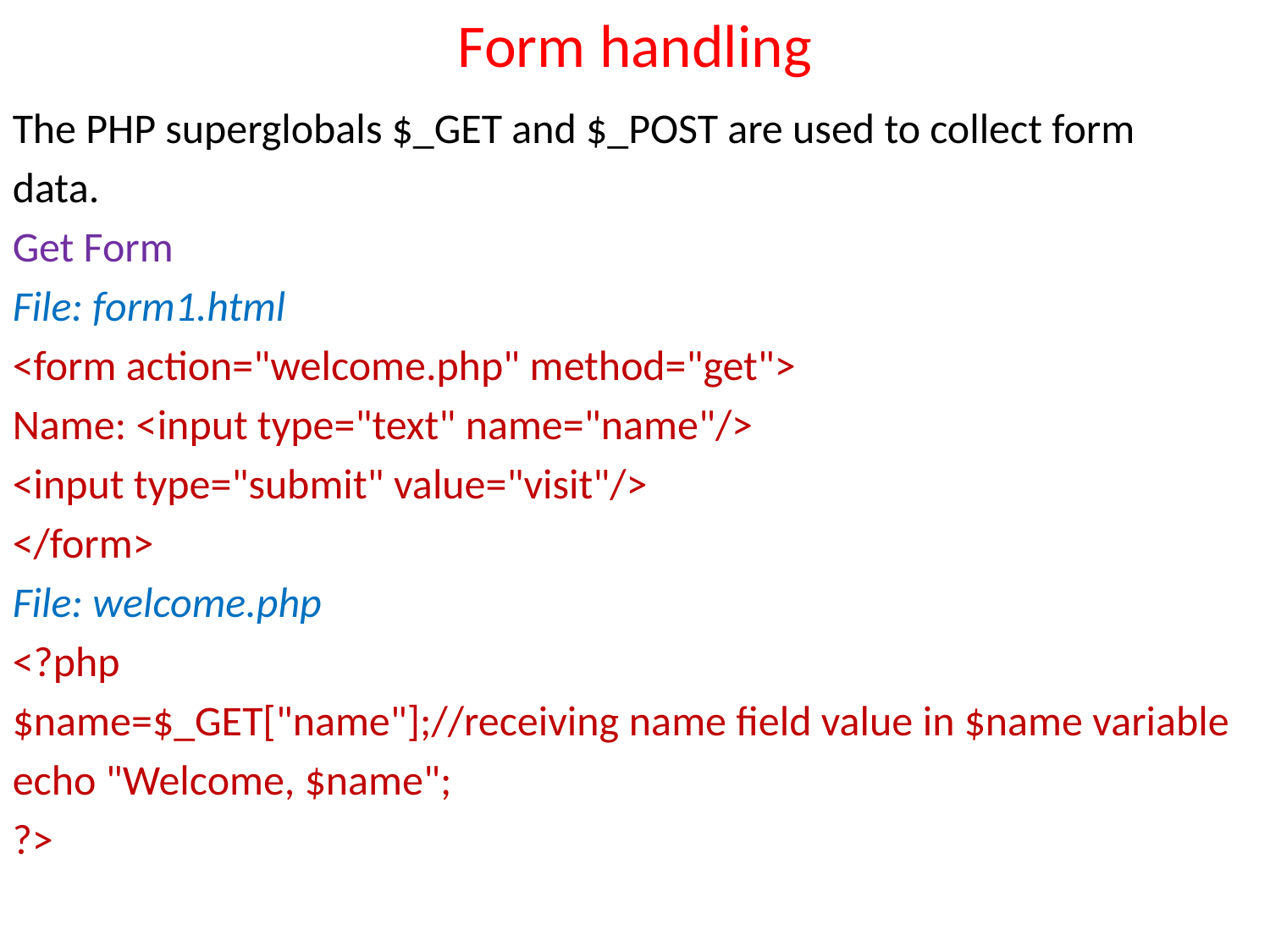

Form handling
The PHP superglobals $_GET and $_POST are used to collect form
data.
Get Form
File: form1.html
<form action="welcome.php" method="get">
Name: <input type="text" name="name"/>
<input type="submit" value="visit"/>
</form>
File: welcome.php
<?php
$name=$_GET["name"];//receiving name field value in $name variable
echo "Welcome, $name";
?>